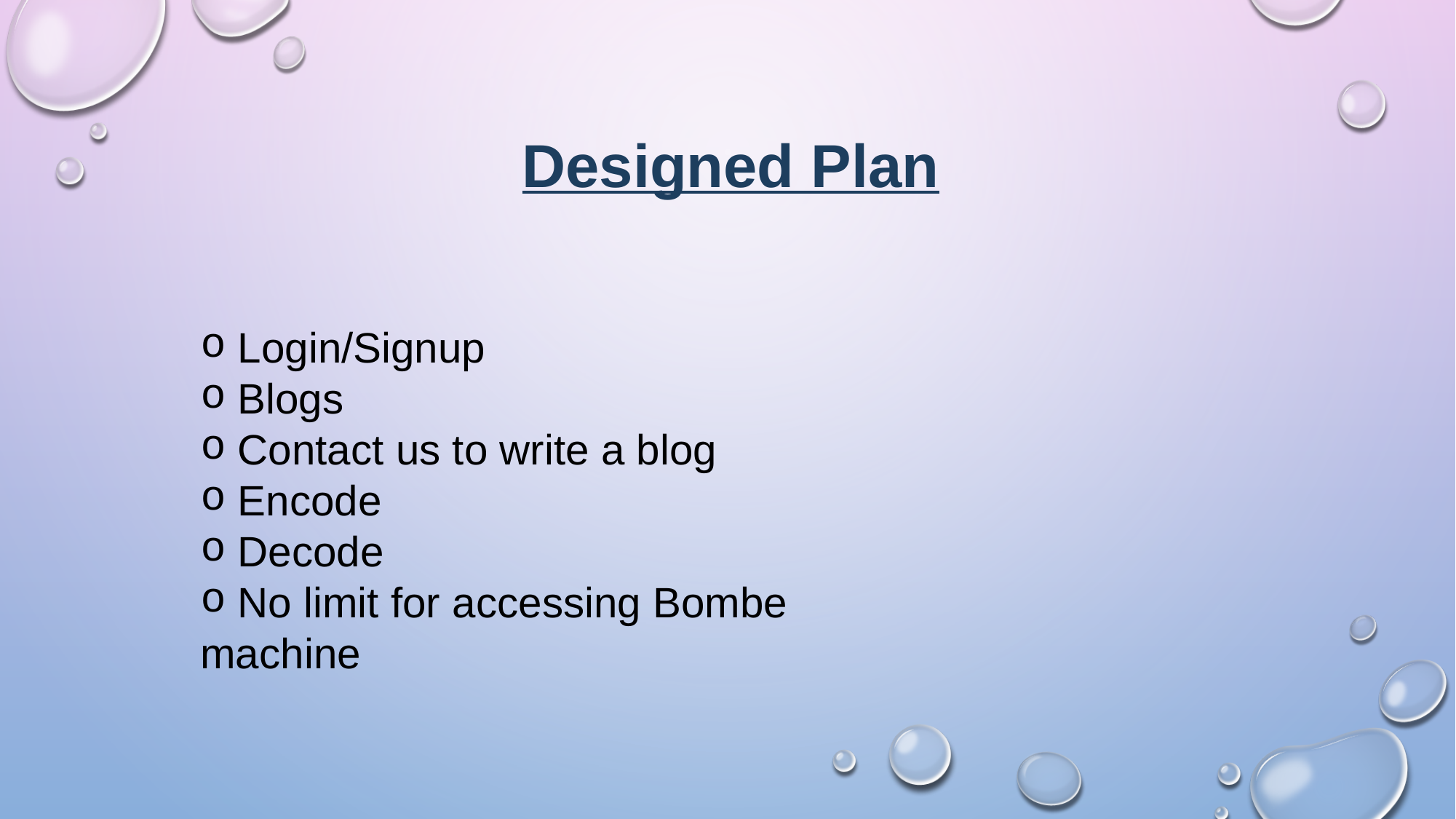

Designed Plan
 Login/Signup
 Blogs
 Contact us to write a blog
 Encode
 Decode
 No limit for accessing Bombe machine